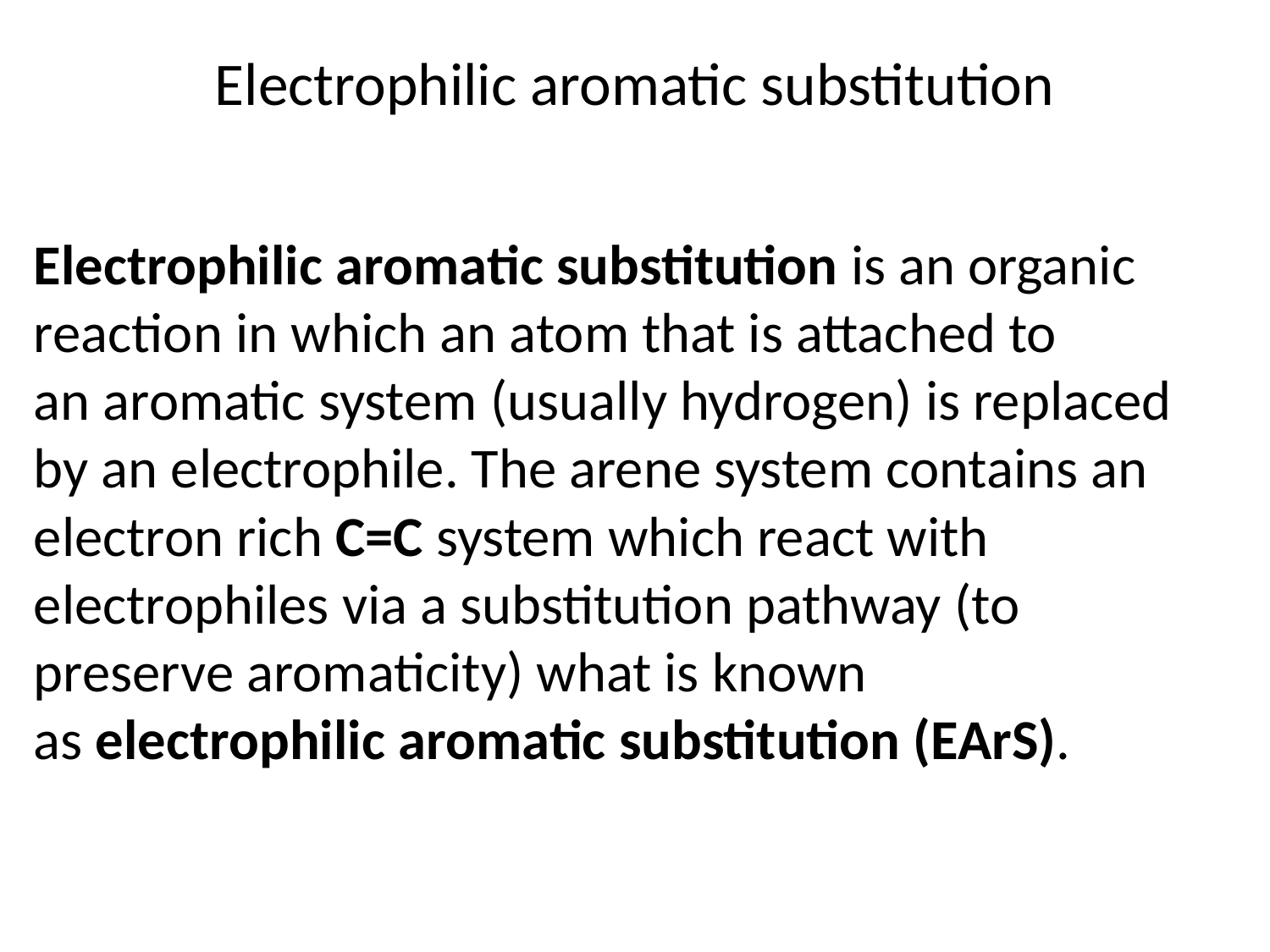

# Electrophilic aromatic substitution
Electrophilic aromatic substitution is an organic reaction in which an atom that is attached to an aromatic system (usually hydrogen) is replaced by an electrophile. The arene system contains an electron rich C=C system which react with electrophiles via a substitution pathway (to preserve aromaticity) what is known as electrophilic aromatic substitution (EArS).